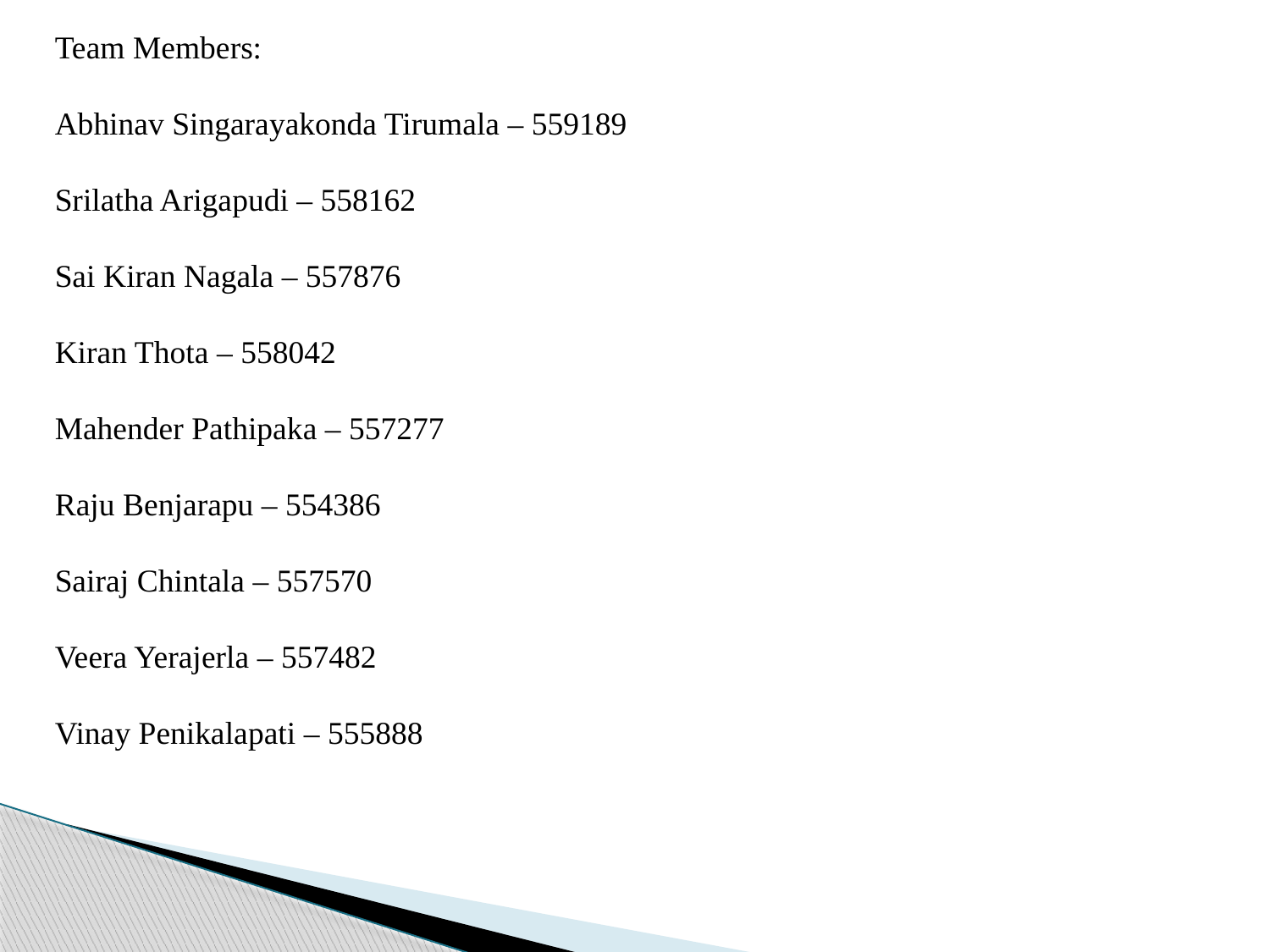

Team Members:

Abhinav Singarayakonda Tirumala – 559189

Srilatha Arigapudi – 558162

Sai Kiran Nagala – 557876

Kiran Thota – 558042

Mahender Pathipaka – 557277

Raju Benjarapu – 554386

Sairaj Chintala – 557570

Veera Yerajerla – 557482

Vinay Penikalapati – 555888